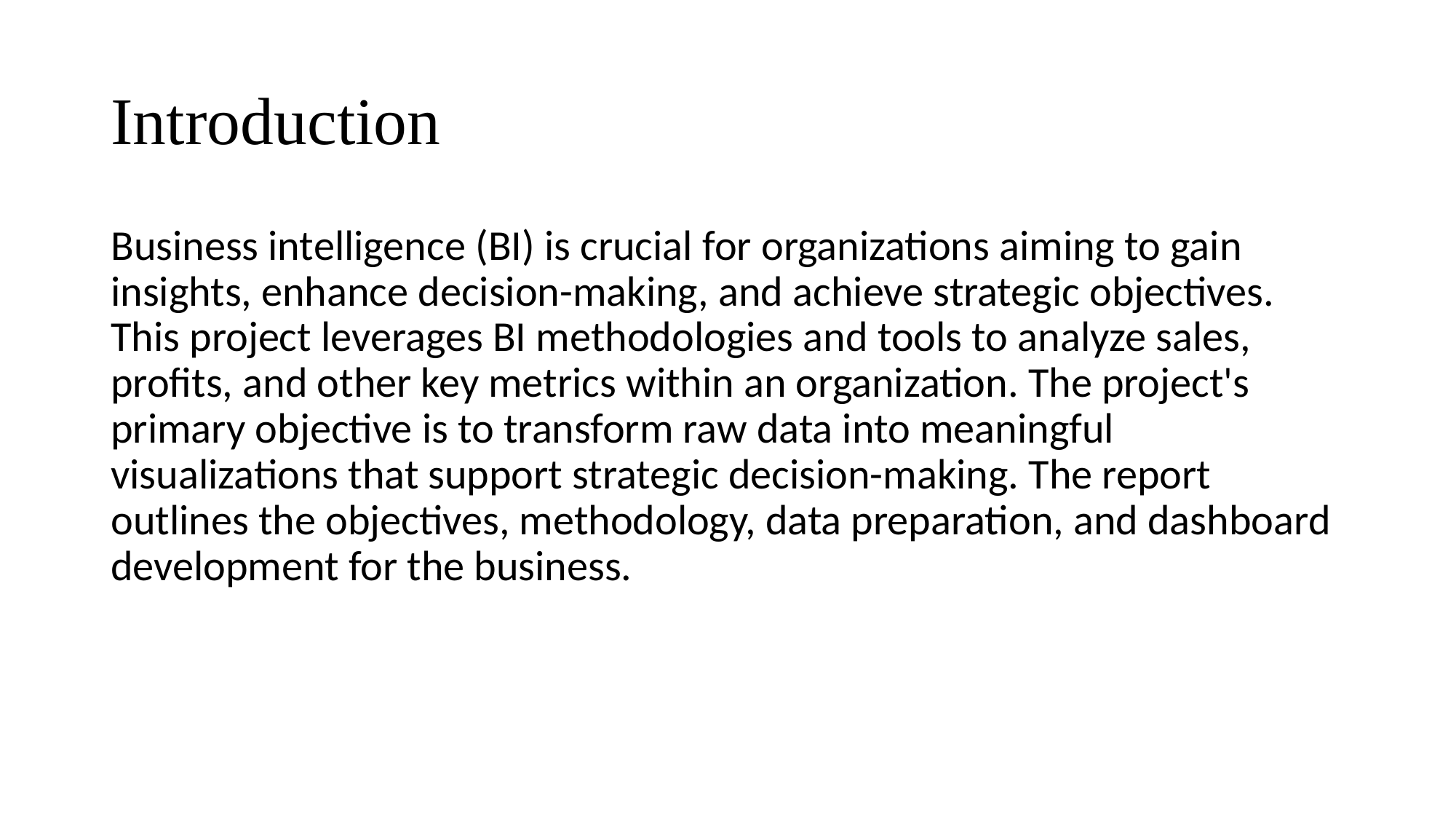

# Introduction
Business intelligence (BI) is crucial for organizations aiming to gain insights, enhance decision-making, and achieve strategic objectives. This project leverages BI methodologies and tools to analyze sales, profits, and other key metrics within an organization. The project's primary objective is to transform raw data into meaningful visualizations that support strategic decision-making. The report outlines the objectives, methodology, data preparation, and dashboard development for the business.